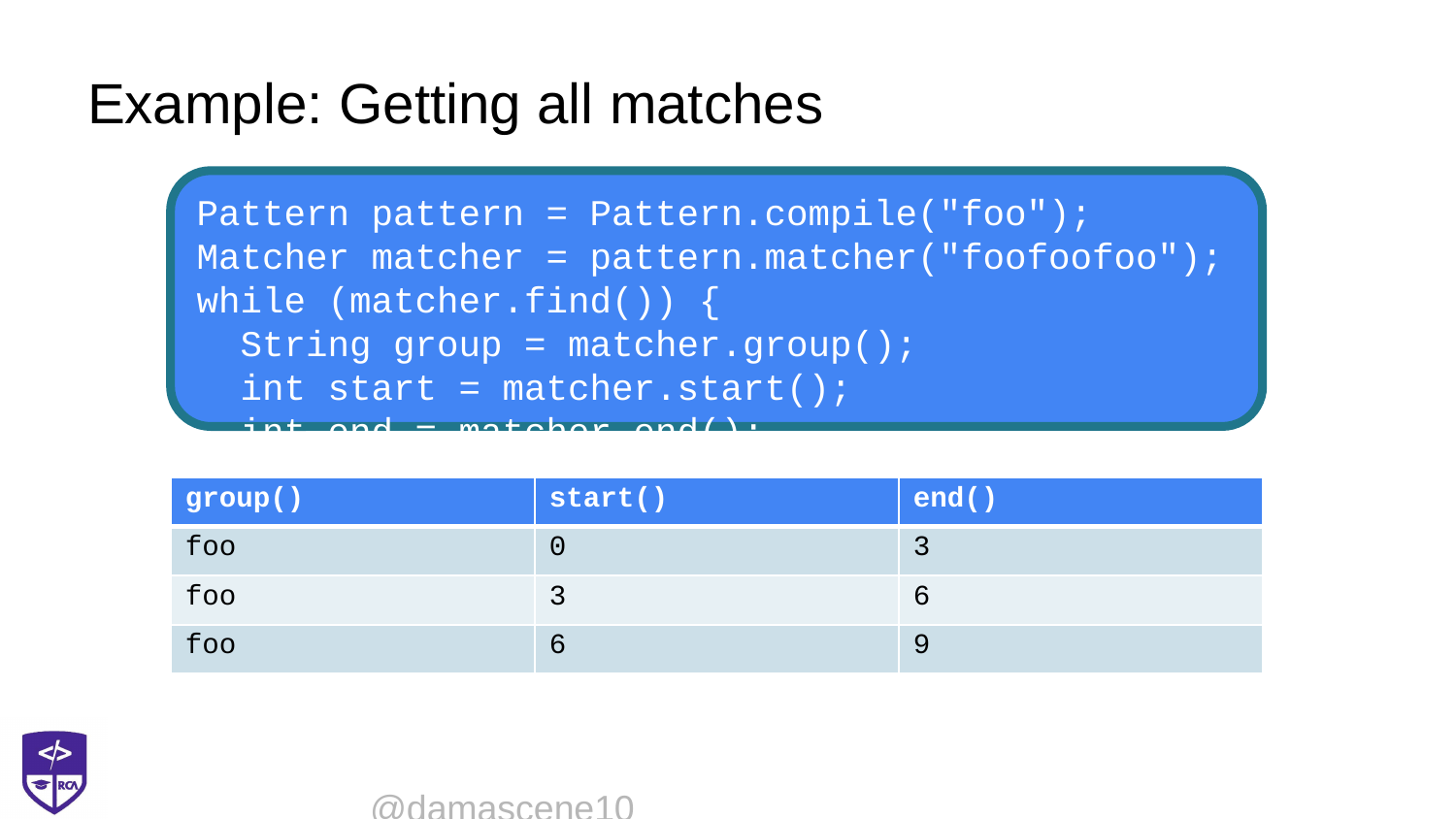

# Example: Getting all matches
Pattern pattern = Pattern.compile("foo");
Matcher matcher = pattern.matcher("foofoofoo");
while (matcher.find()) {
  String group = matcher.group();
  int start = matcher.start();
  int end = matcher.end();
}
| group() | start() | end() |
| --- | --- | --- |
| foo | 0 | 3 |
| foo | 3 | 6 |
| foo | 6 | 9 |